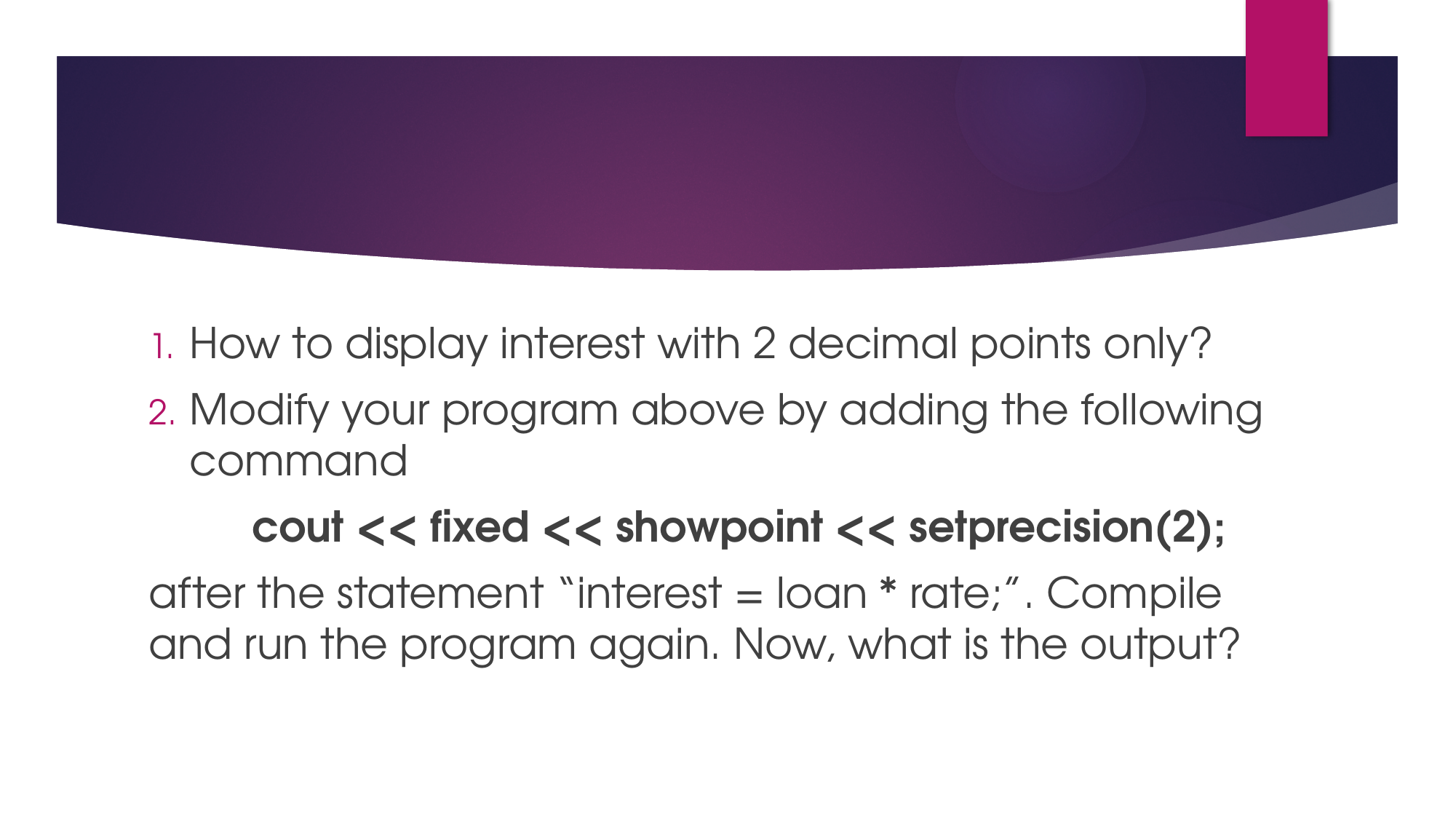

#
How to display interest with 2 decimal points only?
Modify your program above by adding the following command
    cout << fixed << showpoint << setprecision(2);
after the statement “interest = loan * rate;”. Compile and run the program again. Now, what is the output?